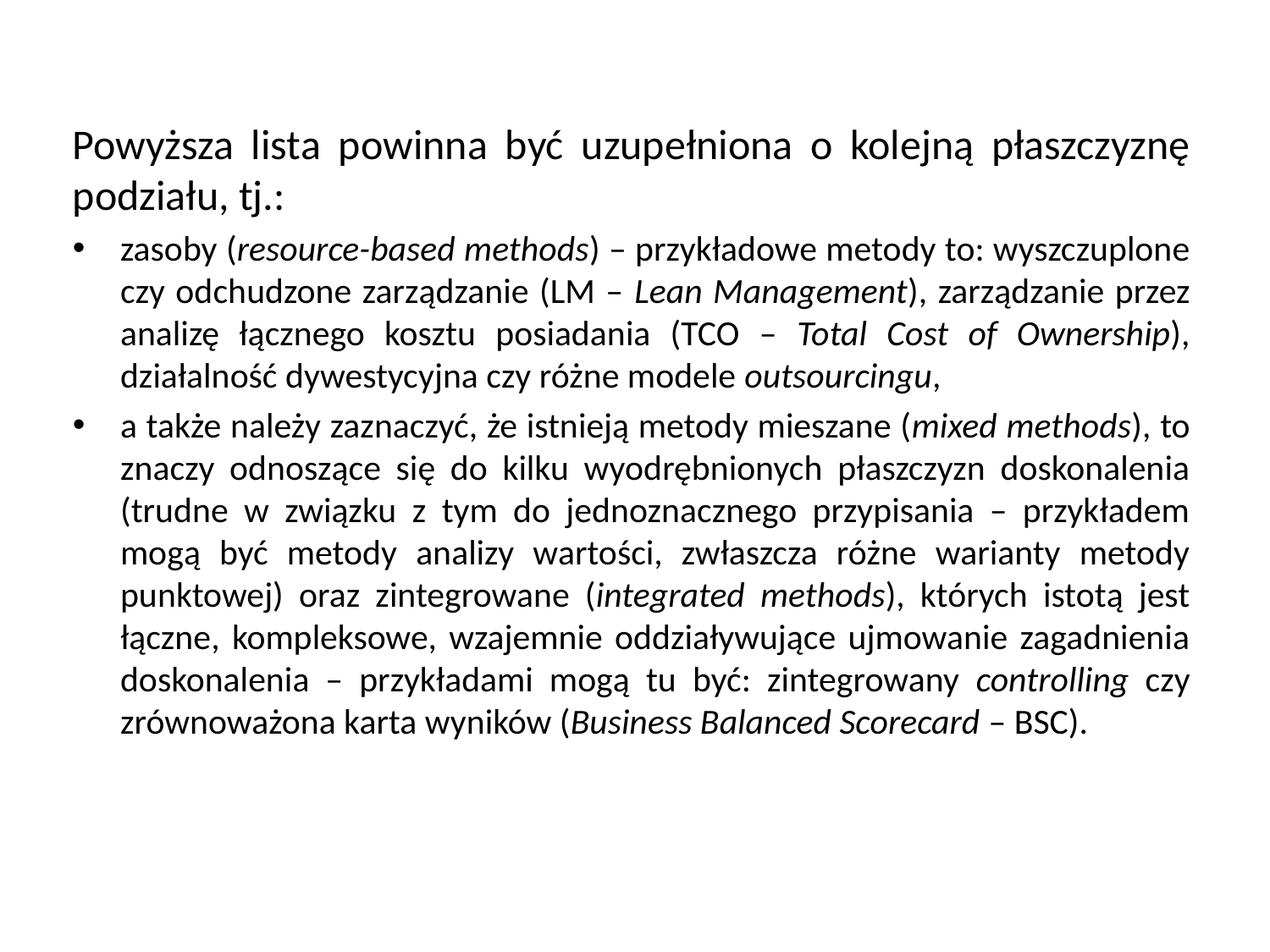

Powyższa lista powinna być uzupełniona o kolejną płaszczyznę podziału, tj.:
zasoby (resource-based methods) – przykładowe metody to: wyszczuplone czy odchudzone zarządzanie (LM – Lean Management), zarządzanie przez analizę łącznego kosztu posiadania (TCO – Total Cost of Ownership), działalność dywestycyjna czy różne modele outsourcingu,
a także należy zaznaczyć, że istnieją metody mieszane (mixed methods), to znaczy odnoszące się do kilku wyodrębnionych płaszczyzn doskonalenia (trudne w związku z tym do jednoznacznego przypisania – przykładem mogą być metody analizy wartości, zwłaszcza różne warianty metody punktowej) oraz zintegrowane (integrated methods), których istotą jest łączne, kompleksowe, wzajemnie oddziaływujące ujmowanie zagadnienia doskonalenia – przykładami mogą tu być: zintegrowany controlling czy zrównoważona karta wyników (Business Balanced Scorecard – BSC).